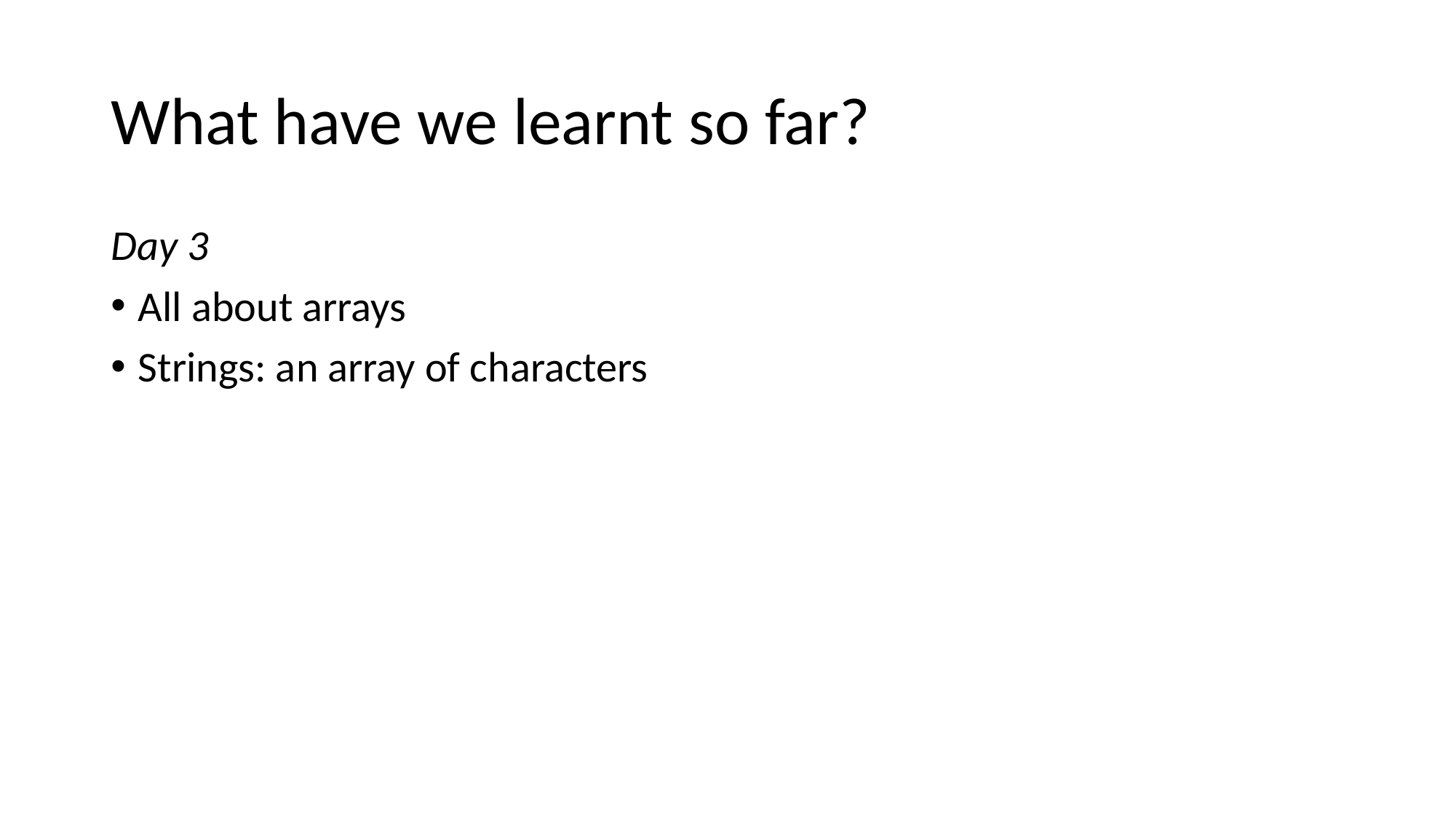

# What have we learnt so far?
Day 3
All about arrays
Strings: an array of characters